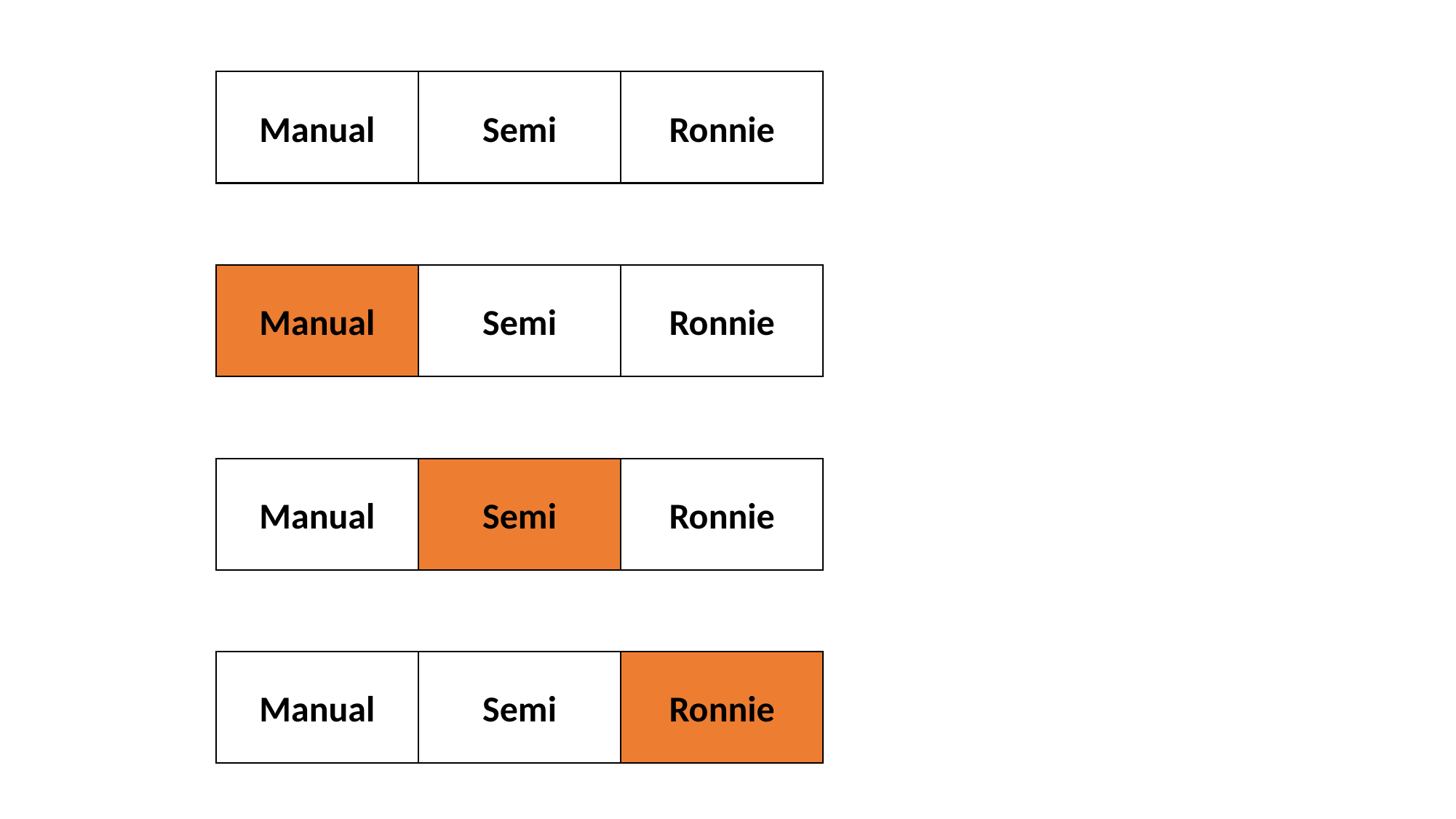

Manual
Semi
Ronnie
Manual
Semi
Ronnie
Manual
Semi
Ronnie
Manual
Semi
Ronnie